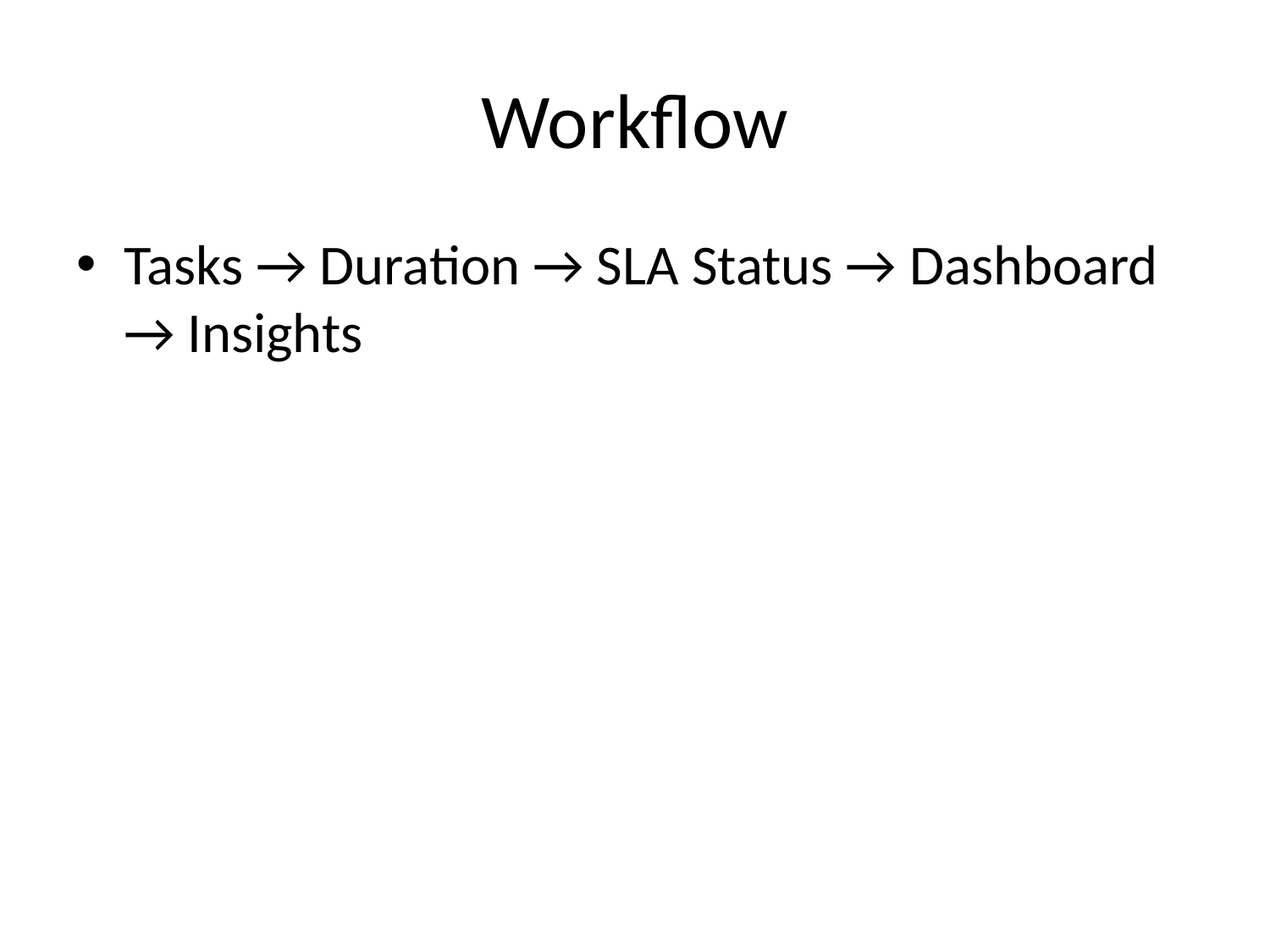

# Workflow
Tasks → Duration → SLA Status → Dashboard → Insights